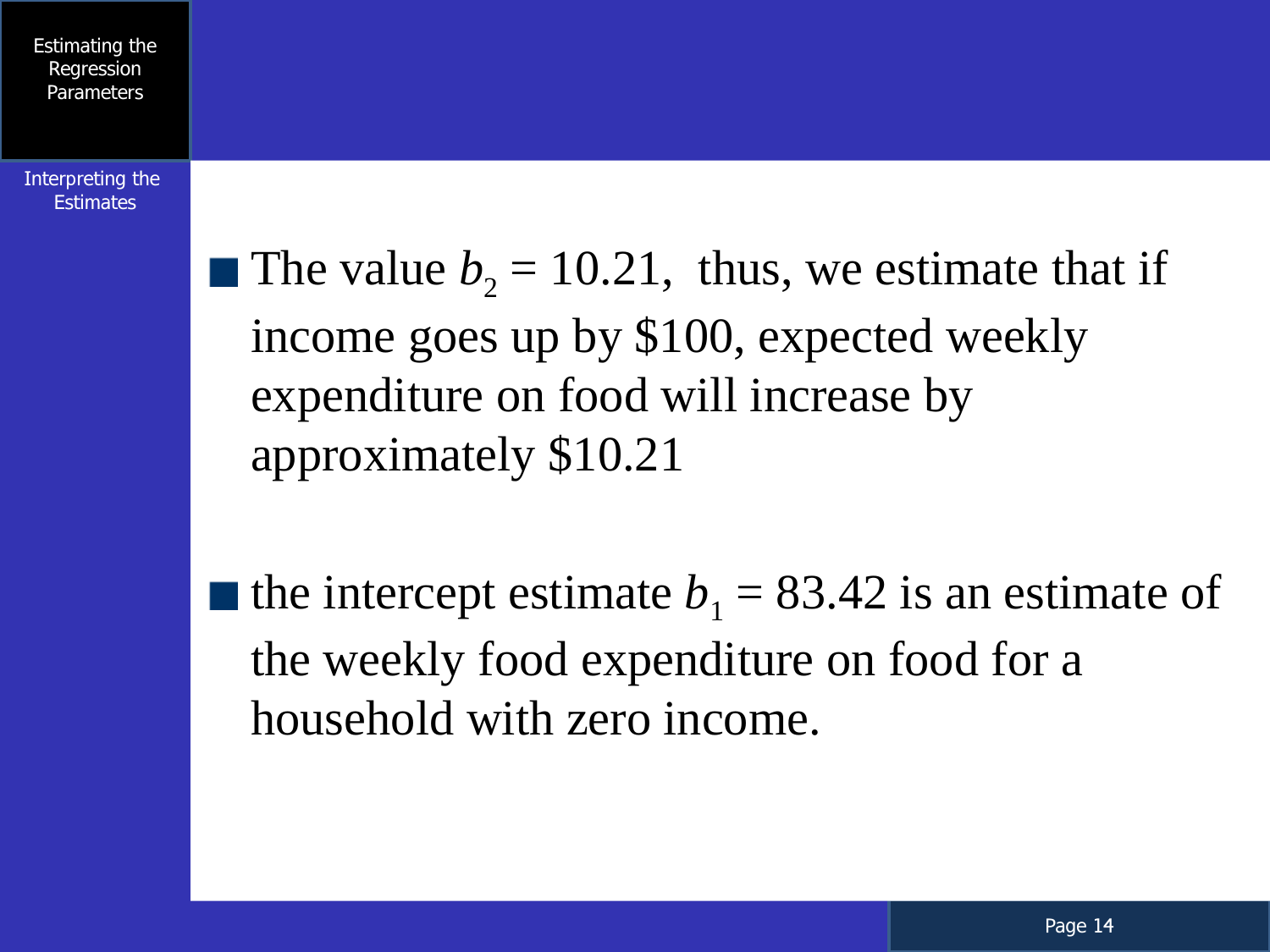

Estimating the Regression Parameters

The value b2 = 10.21,  thus, we estimate that if income goes up by $100, expected weekly expenditure on food will increase by approximately $10.21

the intercept estimate b1 = 83.42 is an estimate of the weekly food expenditure on food for a household with zero income.

Interpreting the  Estimates